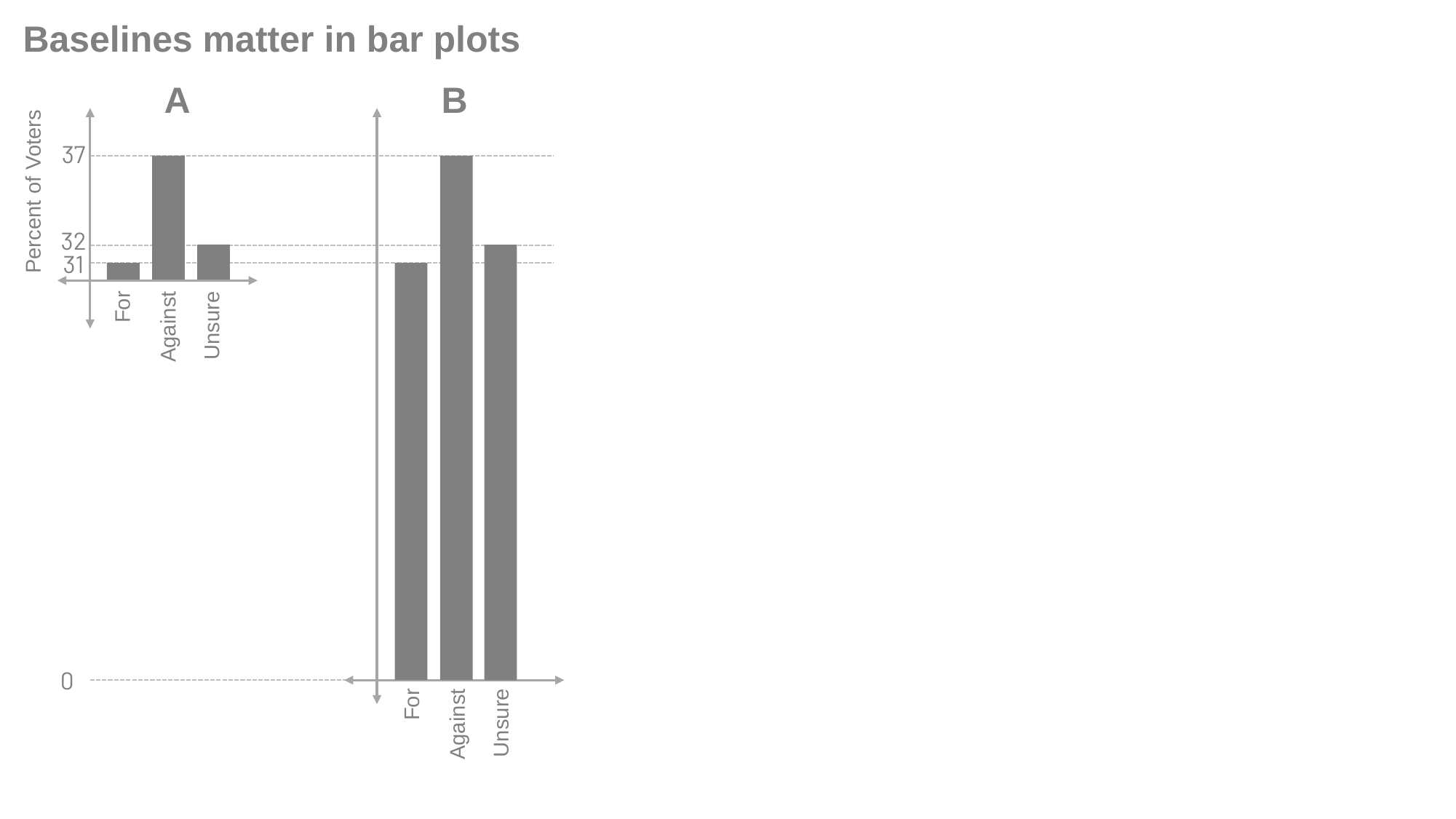

Baselines matter in bar plots

A
B
37

Percent of Voters
32
31

For
Against
Unsure
0
For
Against
Unsure